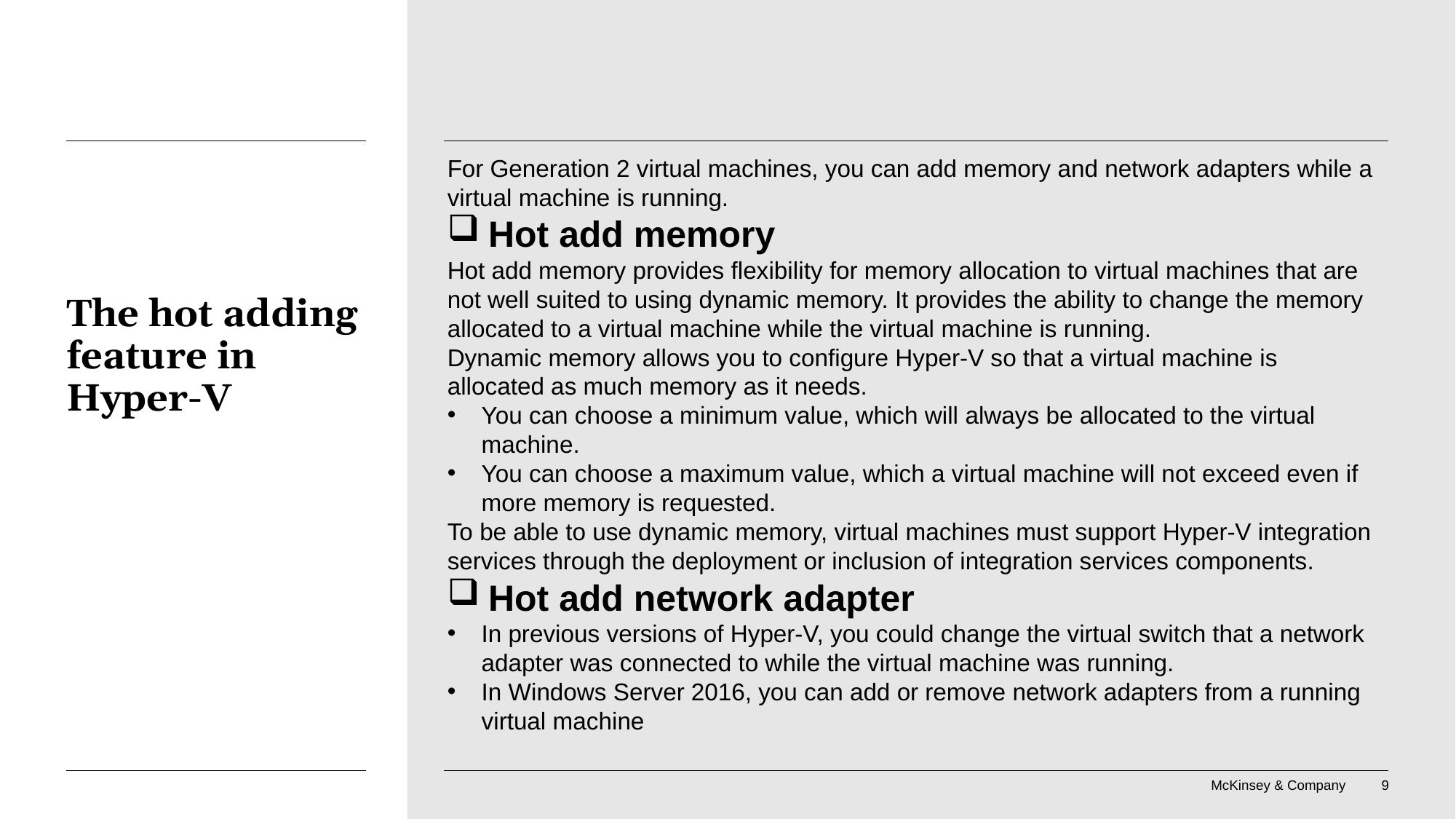

For Generation 2 virtual machines, you can add memory and network adapters while a virtual machine is running.
Hot add memory
Hot add memory provides flexibility for memory allocation to virtual machines that are not well suited to using dynamic memory. It provides the ability to change the memory allocated to a virtual machine while the virtual machine is running.
Dynamic memory allows you to configure Hyper-V so that a virtual machine is allocated as much memory as it needs.
You can choose a minimum value, which will always be allocated to the virtual machine.
You can choose a maximum value, which a virtual machine will not exceed even if more memory is requested.
To be able to use dynamic memory, virtual machines must support Hyper-V integration services through the deployment or inclusion of integration services components.
Hot add network adapter
In previous versions of Hyper-V, you could change the virtual switch that a network adapter was connected to while the virtual machine was running.
In Windows Server 2016, you can add or remove network adapters from a running virtual machine
# The hot adding feature in Hyper-V